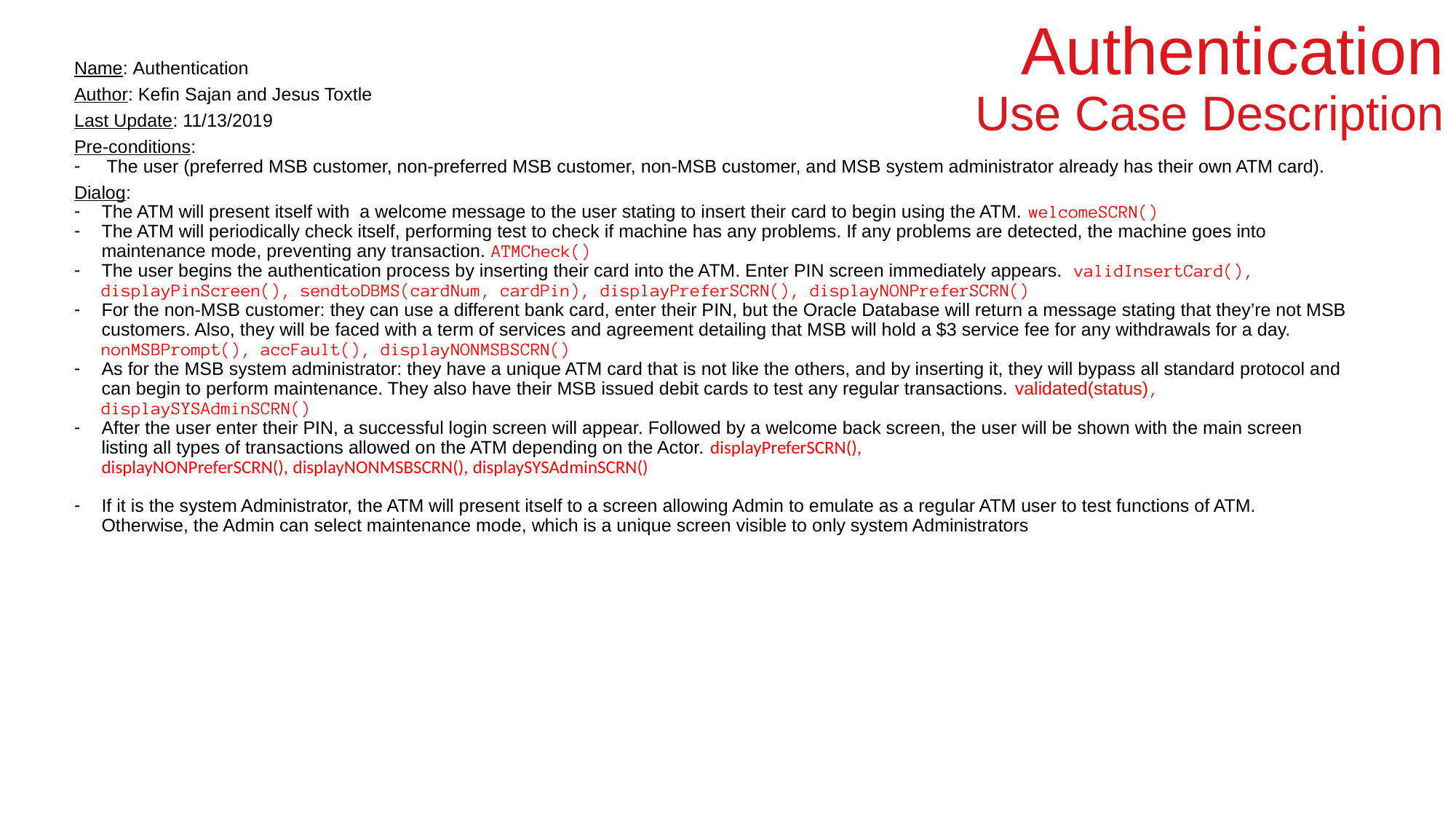

# Authentication Use Case Description
Name: Authentication
Author: Kefin Sajan and Jesus Toxtle
Last Update: 11/13/2019
Pre-conditions:
 The user (preferred MSB customer, non-preferred MSB customer, non-MSB customer, and MSB system administrator already has their own ATM card).
Dialog:
The ATM will present itself with  a welcome message to the user stating to insert their card to begin using the ATM. welcomeSCRN()
The ATM will periodically check itself, performing test to check if machine has any problems. If any problems are detected, the machine goes into maintenance mode, preventing any transaction. ATMCheck()
The user begins the authentication process by inserting their card into the ATM. Enter PIN screen immediately appears.  validInsertCard(), displayPinScreen(), sendtoDBMS(cardNum, cardPin), displayPreferSCRN(), displayNONPreferSCRN()
For the non-MSB customer: they can use a different bank card, enter their PIN, but the Oracle Database will return a message stating that they’re not MSB customers. Also, they will be faced with a term of services and agreement detailing that MSB will hold a $3 service fee for any withdrawals for a day. nonMSBPrompt(), accFault(), displayNONMSBSCRN()
As for the MSB system administrator: they have a unique ATM card that is not like the others, and by inserting it, they will bypass all standard protocol and can begin to perform maintenance. They also have their MSB issued debit cards to test any regular transactions. validated(status), displaySYSAdminSCRN()
After the user enter their PIN, a successful login screen will appear. Followed by a welcome back screen, the user will be shown with the main screen listing all types of transactions allowed on the ATM depending on the Actor. displayPreferSCRN(), displayNONPreferSCRN(), displayNONMSBSCRN(), displaySYSAdminSCRN()

If it is the system Administrator, the ATM will present itself to a screen allowing Admin to emulate as a regular ATM user to test functions of ATM. Otherwise, the Admin can select maintenance mode, which is a unique screen visible to only system Administrators.